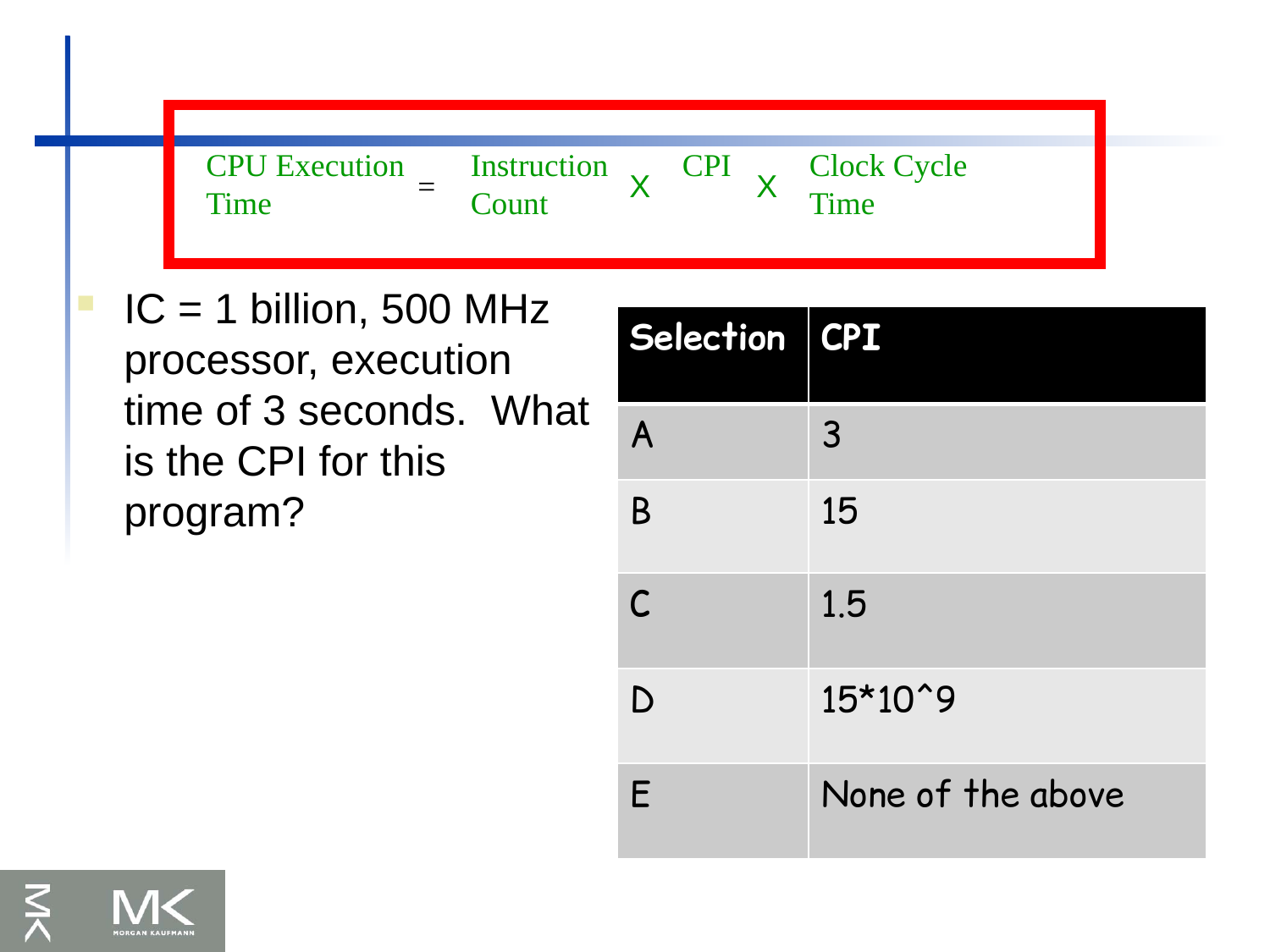

CPU Execution Time
Instruction Count
CPI
Clock Cycle Time
=
X
X
IC = 1 billion, 500 MHz processor, execution time of 3 seconds.  What is the CPI for this program?

| Selection | CPI |
| --- | --- |
| A | 3 |
| B | 15 |
| C | 1.5 |
| D | 15\*10^9 |
| E | None of the above |
11